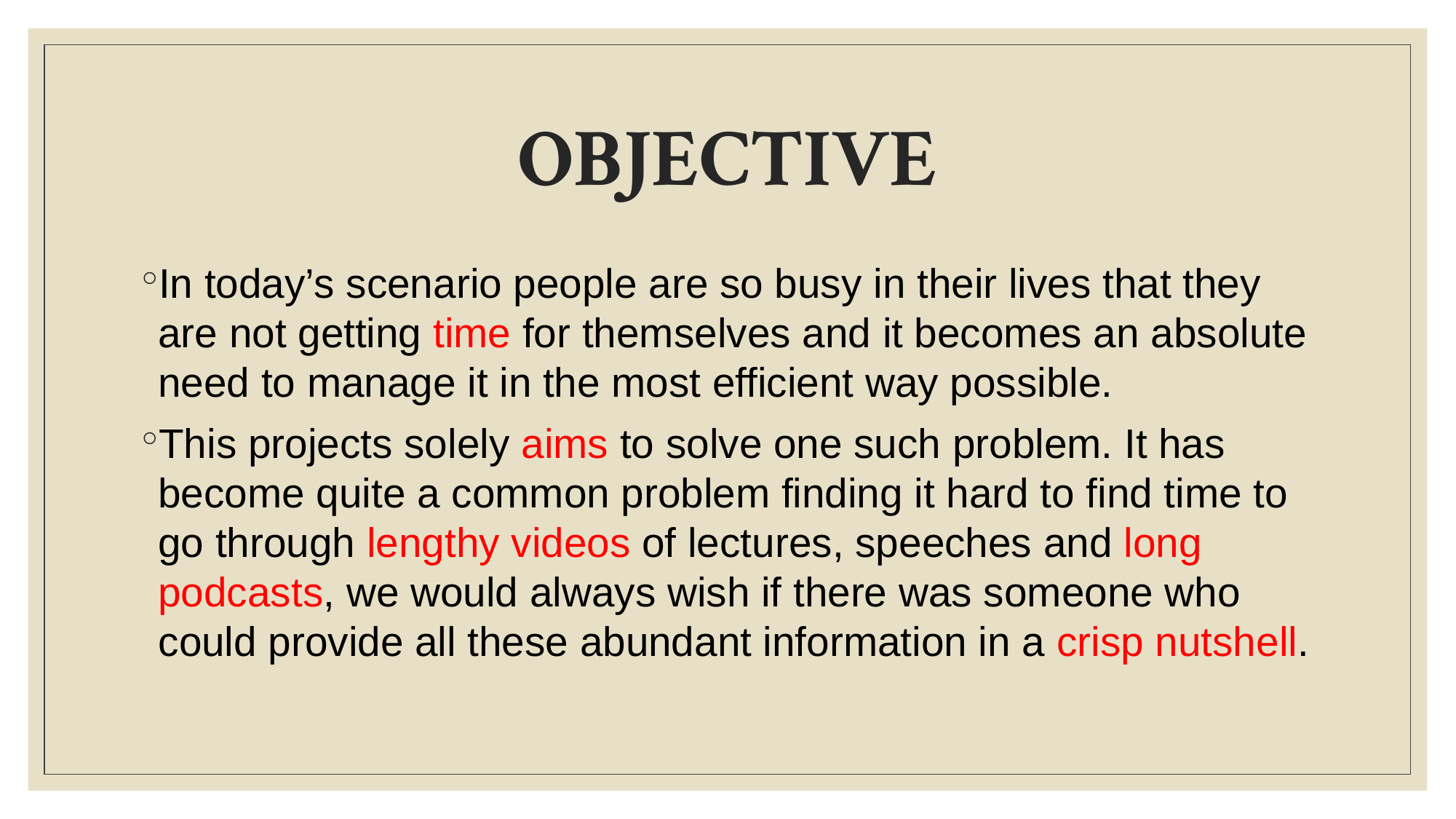

# OBJECTIVE
In today’s scenario people are so busy in their lives that they are not getting time for themselves and it becomes an absolute need to manage it in the most efficient way possible.
This projects solely aims to solve one such problem. It has become quite a common problem finding it hard to find time to go through lengthy videos of lectures, speeches and long podcasts, we would always wish if there was someone who could provide all these abundant information in a crisp nutshell.